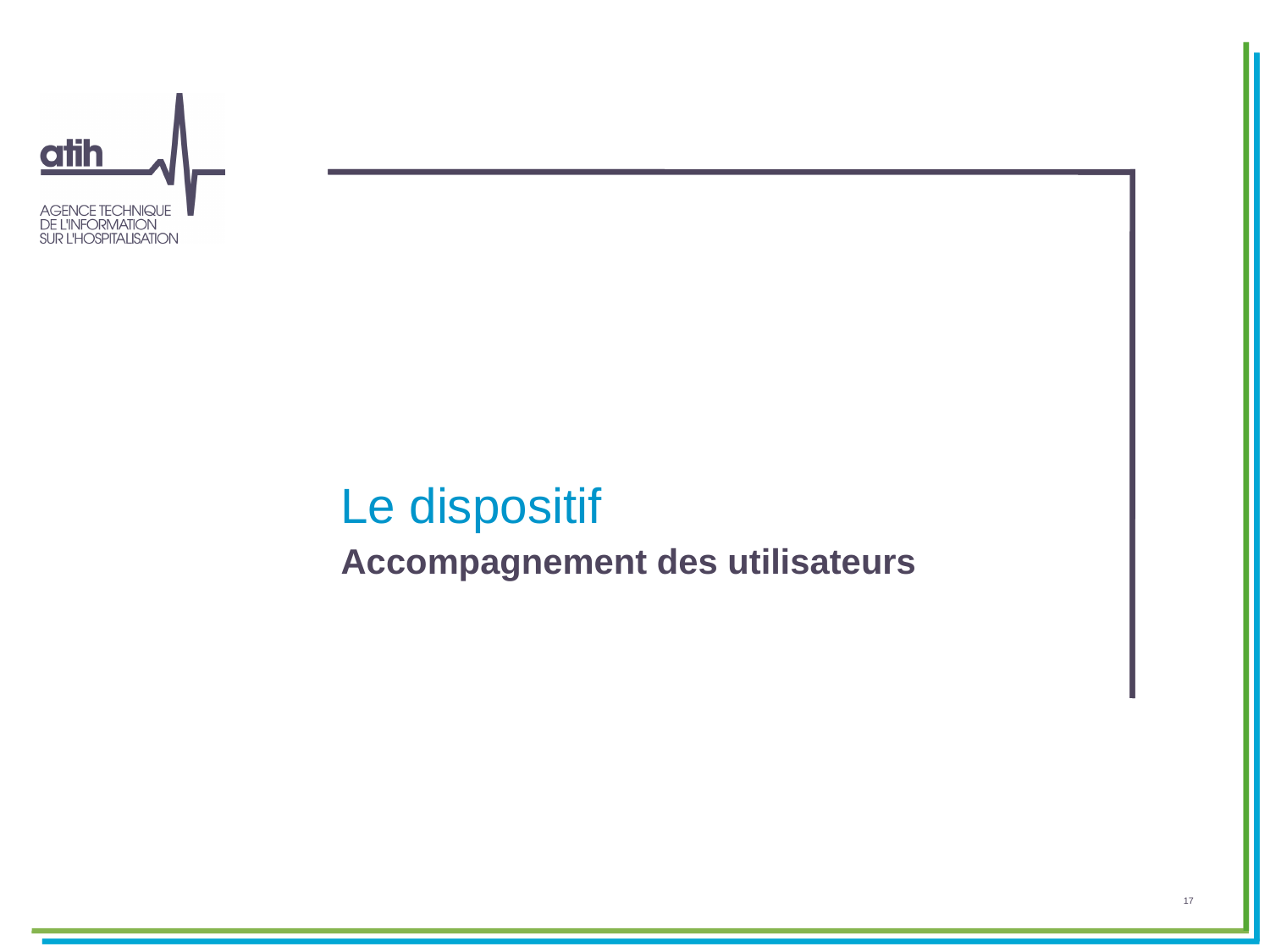

# Le dispositif
Accompagnement des utilisateurs
17